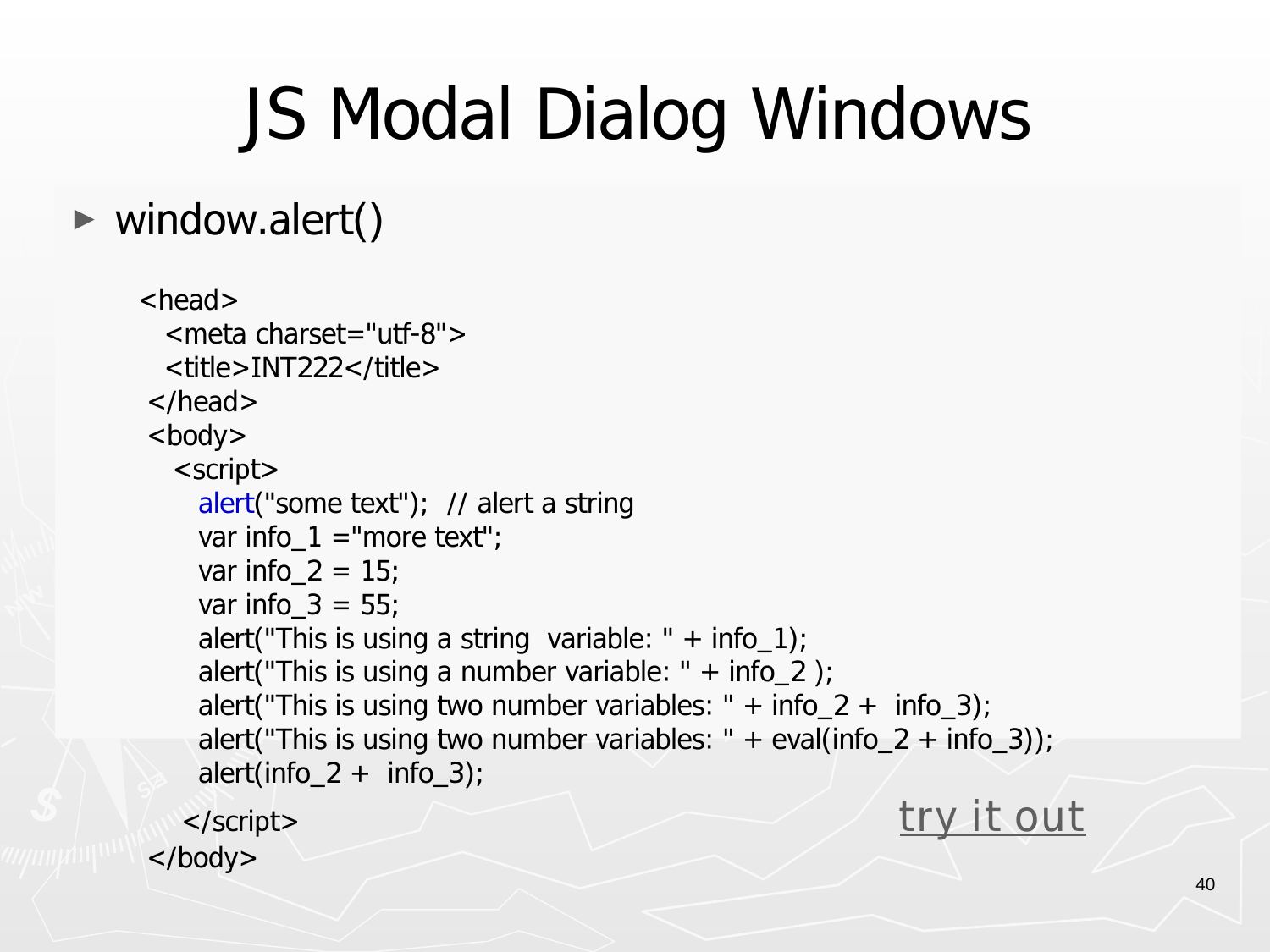

# JS Modal Dialog Windows
window.alert()
<head>
   <meta charset="utf-8">
   <title>INT222</title>
 </head>
 <body>
    <script>
       alert("some text");  // alert a string
       var info_1 ="more text";
       var info_2 = 15;
       var info_3 = 55;
       alert("This is using a string  variable: " + info_1);
       alert("This is using a number variable: " + info_2 );
       alert("This is using two number variables: " + info_2 +  info_3);
       alert("This is using two number variables: " + eval(info_2 + info_3));
       alert(info_2 +  info_3);
     </script>					try it out
 </body>
40